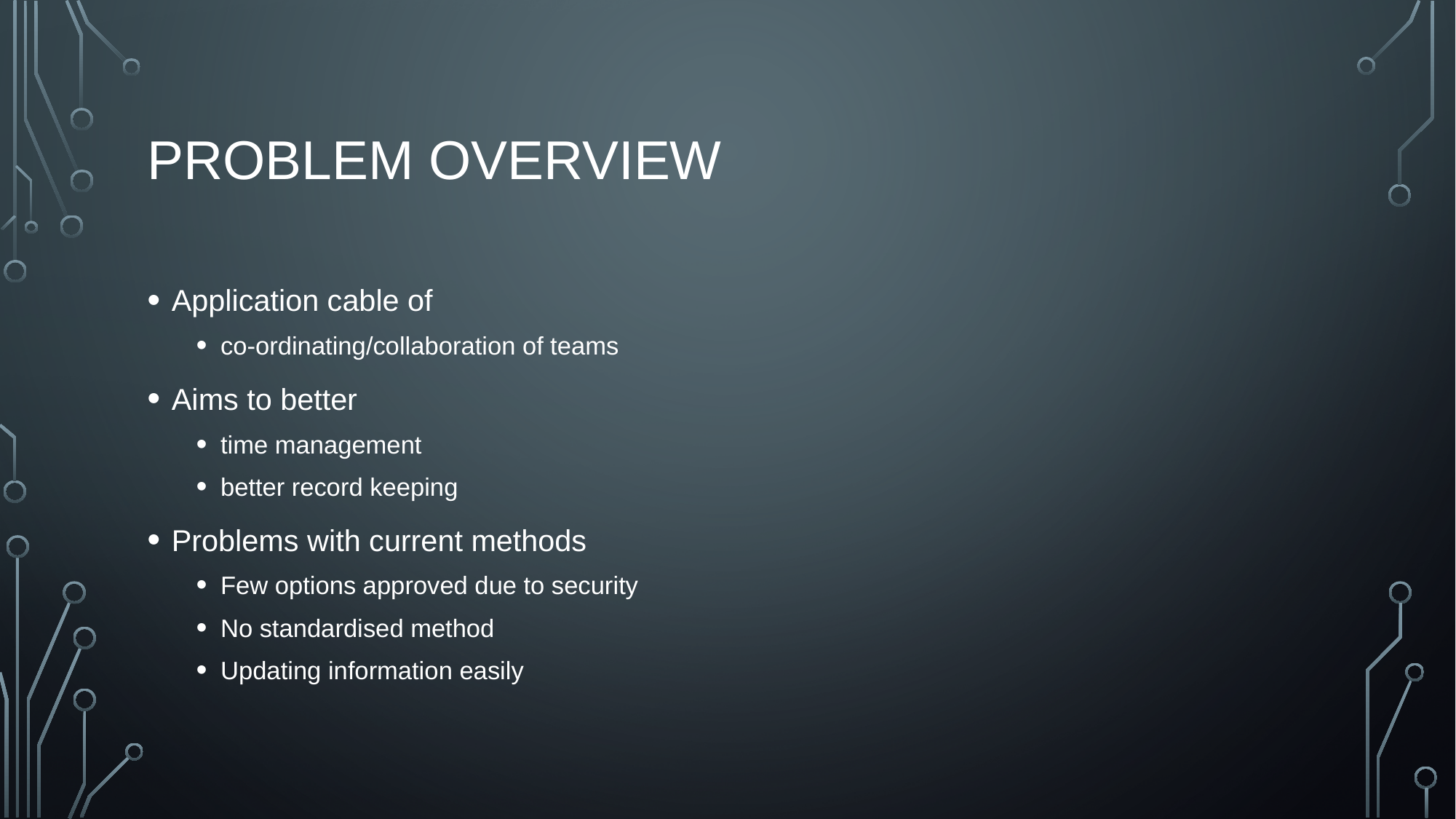

# Problem Overview
Application cable of
co-ordinating/collaboration of teams
Aims to better
time management
better record keeping
Problems with current methods
Few options approved due to security
No standardised method
Updating information easily